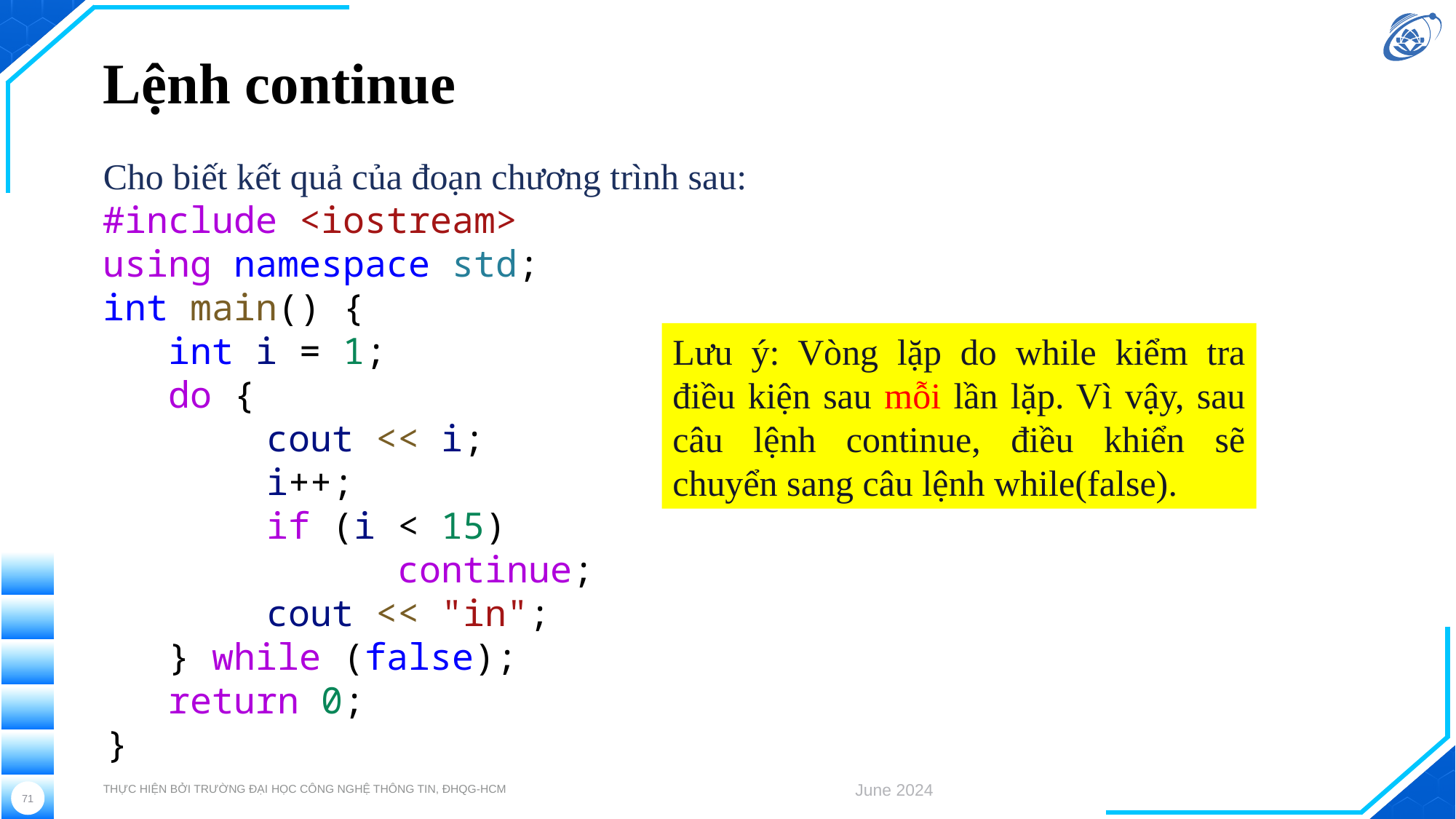

# Lệnh continue
Cho biết kết quả của đoạn chương trình sau:
#include <iostream>
using namespace std;
int main() {
   int i = 1;
   do {
     cout << i;
     i++;
     if (i < 15)
	      continue;
     cout << "in";
   } while (false);
   return 0;
}
Lưu ý: Vòng lặp do while kiểm tra điều kiện sau mỗi lần lặp. Vì vậy, sau câu lệnh continue, điều khiển sẽ chuyển sang câu lệnh while(false).
Thực hiện bởi Trường Đại học Công nghệ Thông tin, ĐHQG-HCM
June 2024
71